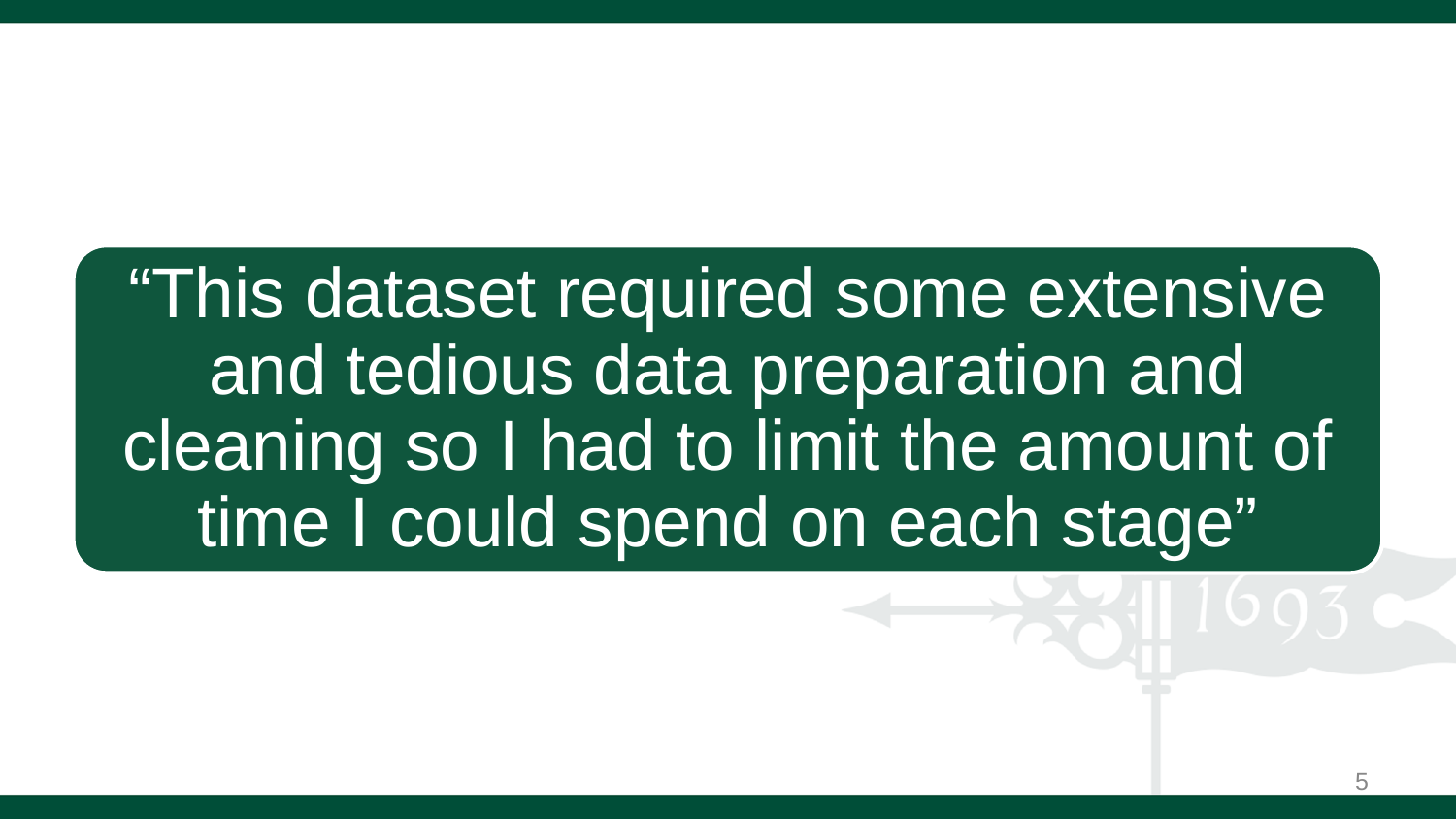

“This dataset required some extensive and tedious data preparation and cleaning so I had to limit the amount of time I could spend on each stage”
5